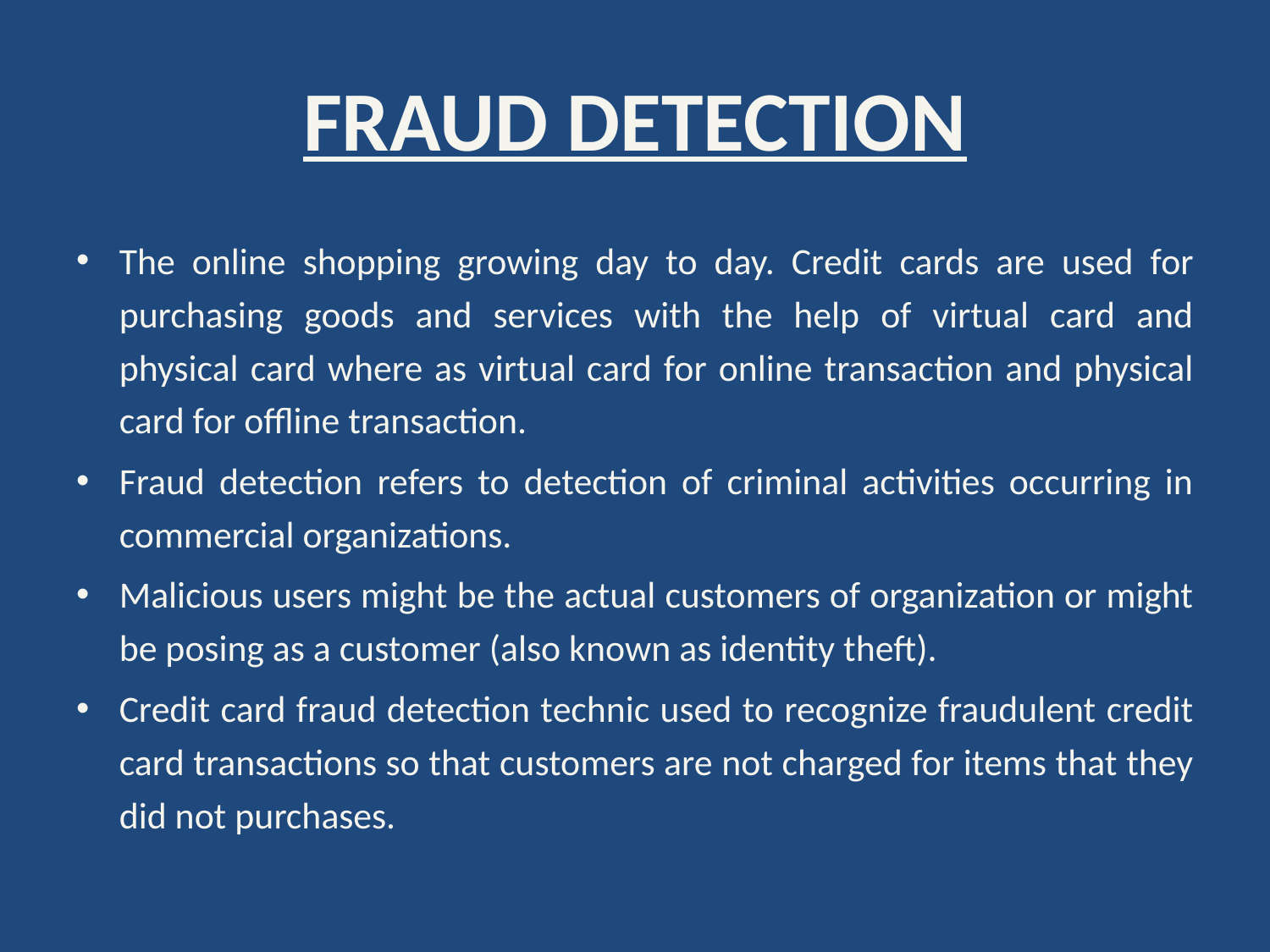

# FRAUD DETECTION
The online shopping growing day to day. Credit cards are used for purchasing goods and services with the help of virtual card and physical card where as virtual card for online transaction and physical card for offline transaction.
Fraud detection refers to detection of criminal activities occurring in commercial organizations.
Malicious users might be the actual customers of organization or might be posing as a customer (also known as identity theft).
Credit card fraud detection technic used to recognize fraudulent credit card transactions so that customers are not charged for items that they did not purchases.